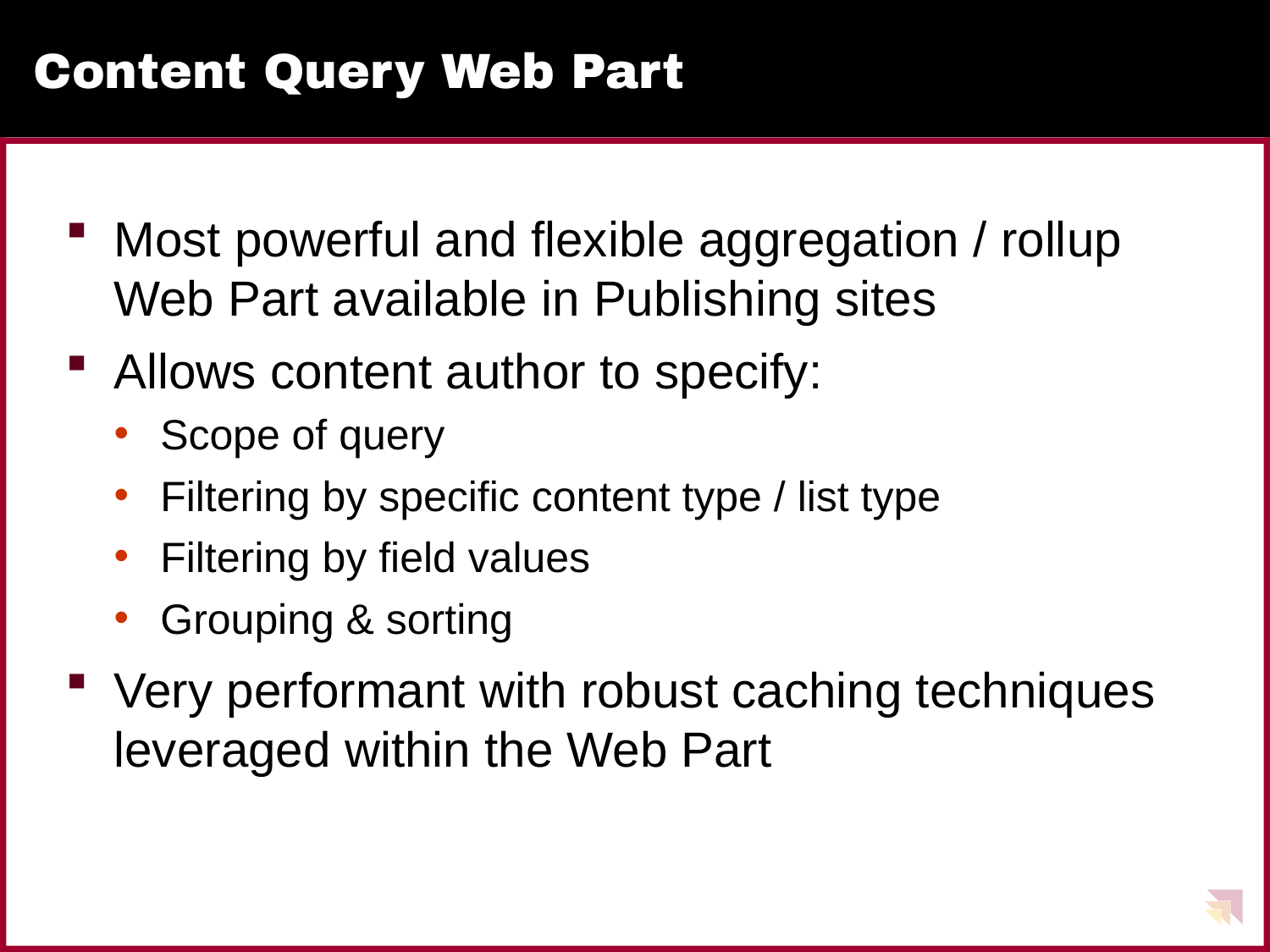

# Content Query Web Part
Most powerful and flexible aggregation / rollup Web Part available in Publishing sites
Allows content author to specify:
Scope of query
Filtering by specific content type / list type
Filtering by field values
Grouping & sorting
Very performant with robust caching techniques leveraged within the Web Part